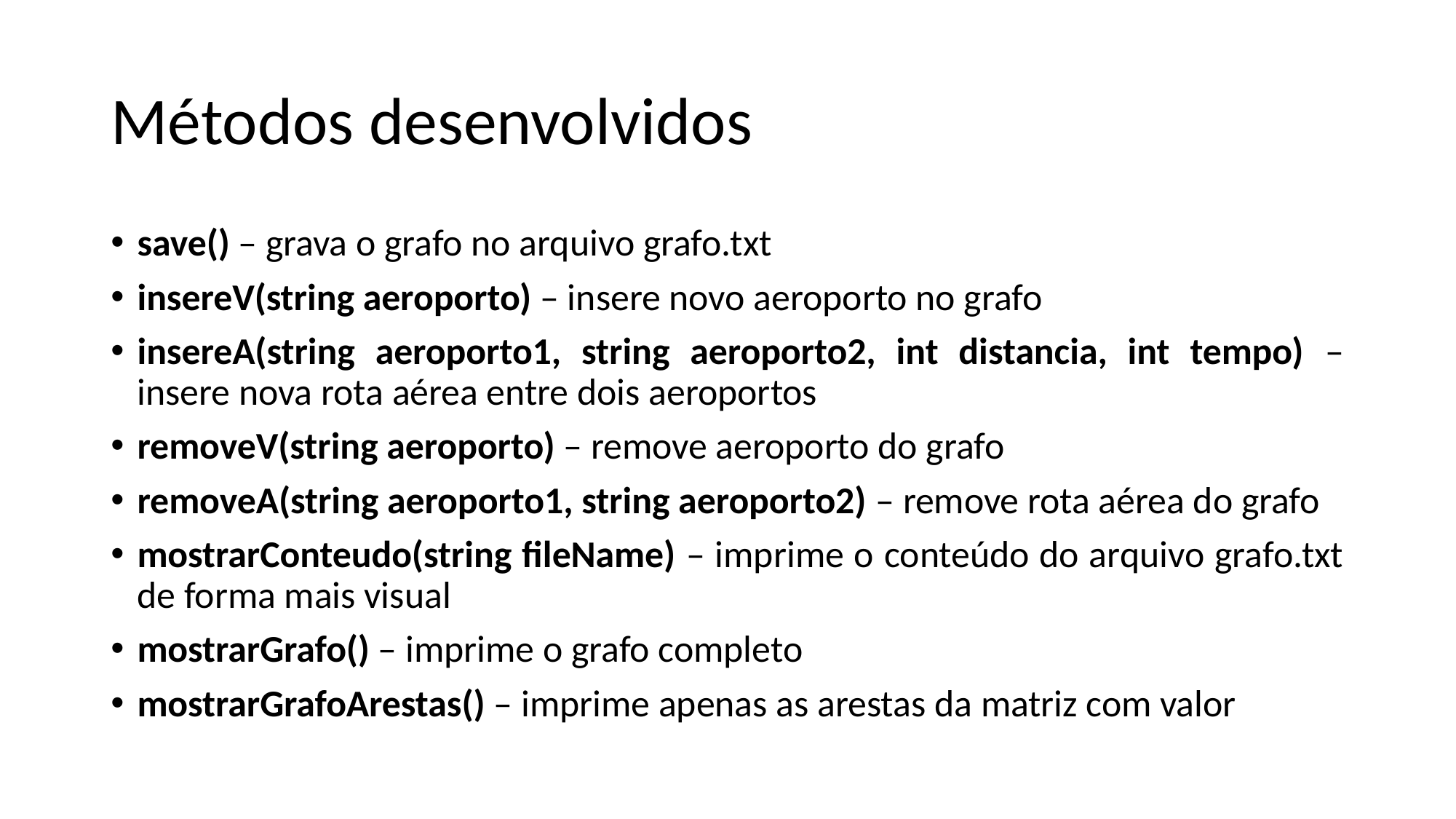

# Métodos desenvolvidos
save() – grava o grafo no arquivo grafo.txt
insereV(string aeroporto) – insere novo aeroporto no grafo
insereA(string aeroporto1, string aeroporto2, int distancia, int tempo) – insere nova rota aérea entre dois aeroportos
removeV(string aeroporto) – remove aeroporto do grafo
removeA(string aeroporto1, string aeroporto2) – remove rota aérea do grafo
mostrarConteudo(string fileName) – imprime o conteúdo do arquivo grafo.txt de forma mais visual
mostrarGrafo() – imprime o grafo completo
mostrarGrafoArestas() – imprime apenas as arestas da matriz com valor